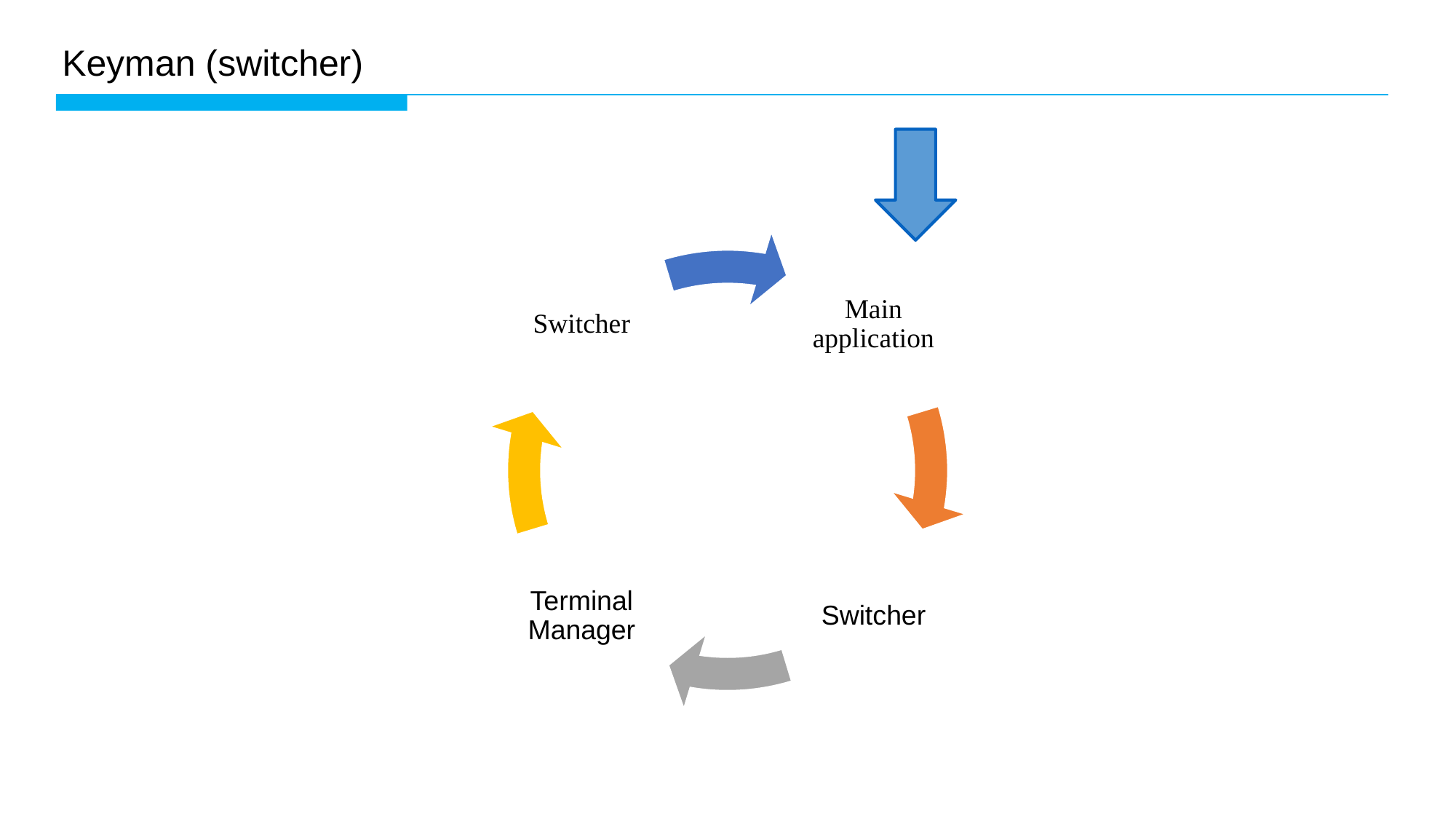

Keyman (switcher)

Main application
Switcher
Terminal Manager
Switcher